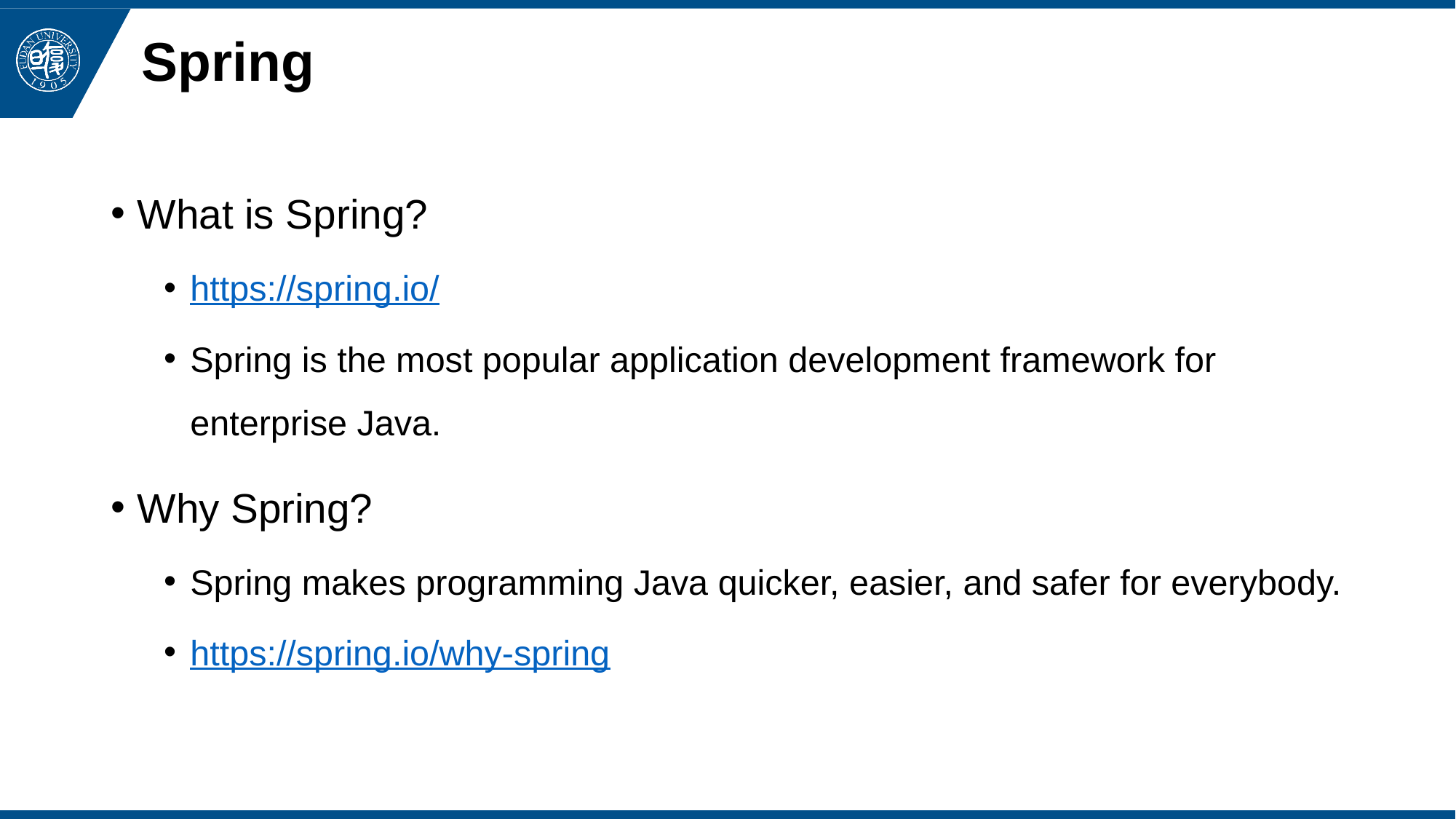

# Spring
What is Spring?
https://spring.io/
Spring is the most popular application development framework for enterprise Java.
Why Spring?
Spring makes programming Java quicker, easier, and safer for everybody.
https://spring.io/why-spring